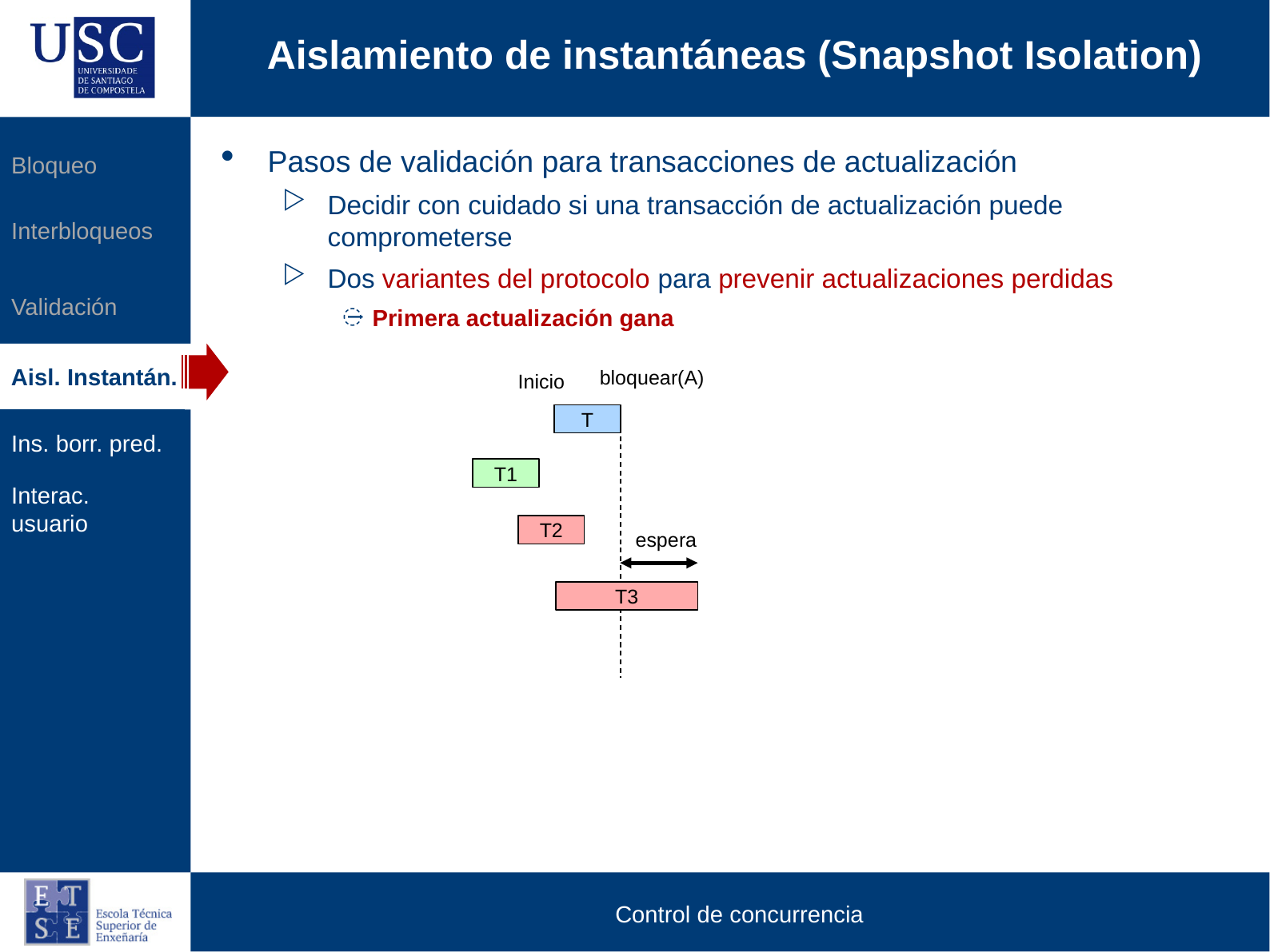

Aislamiento de instantáneas (Snapshot Isolation)
Bloqueo
Pasos de validación para transacciones de actualización
Decidir con cuidado si una transacción de actualización puede comprometerse
Dos variantes del protocolo para prevenir actualizaciones perdidas
Primera actualización gana

Interbloqueos
Validación
Aisl. Instantán.

bloquear(A)
Inicio
T
Ins. borr. pred.
T1
Interac. usuario
T2
espera
T3